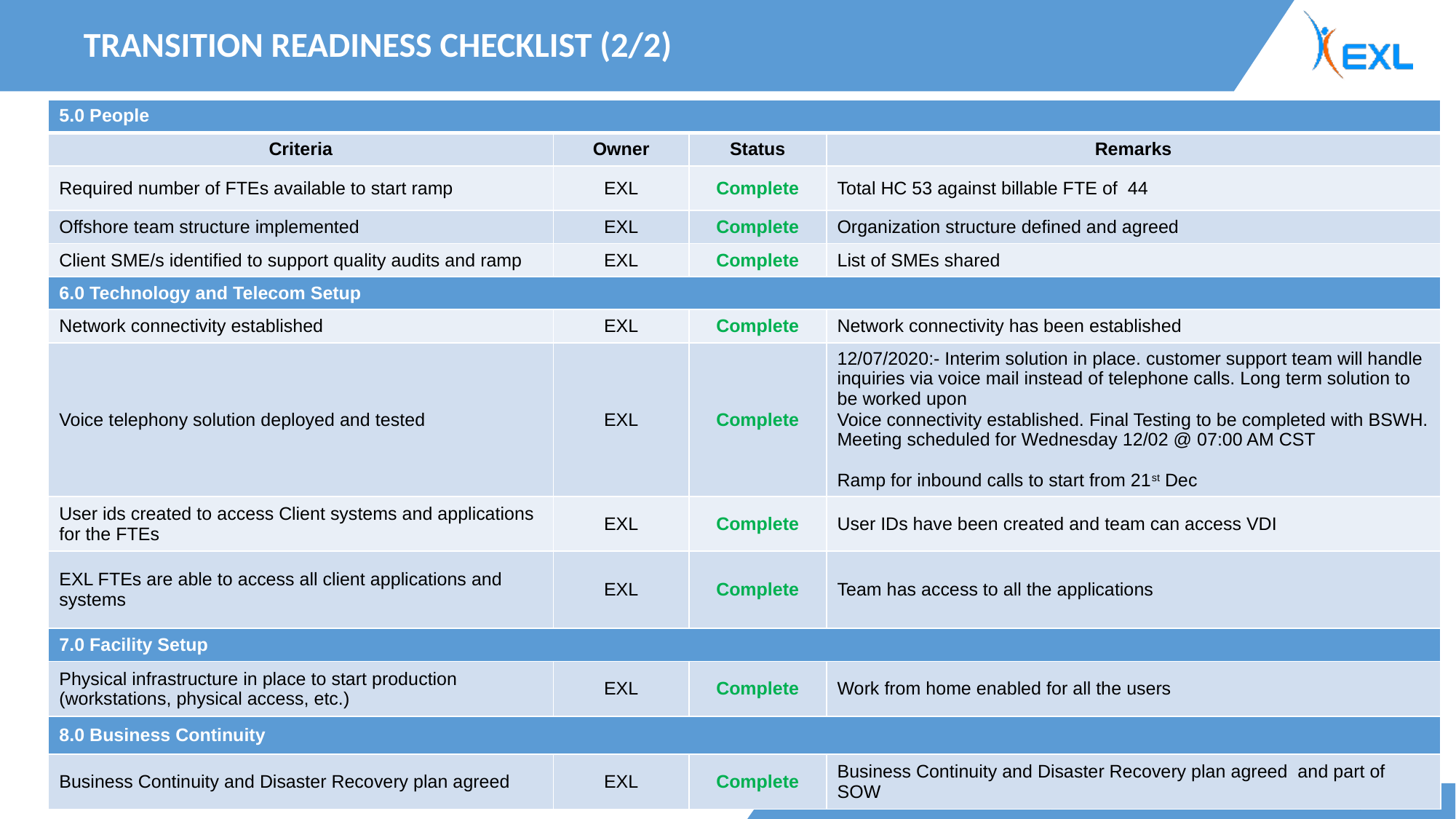

Transition Readiness Checklist (2/2)
| 5.0 People |  |  |  |
| --- | --- | --- | --- |
| Criteria | Owner | Status | Remarks |
| Required number of FTEs available to start ramp | EXL | Complete | Total HC 53 against billable FTE of 44 |
| Offshore team structure implemented | EXL | Complete | Organization structure defined and agreed |
| Client SME/s identified to support quality audits and ramp | EXL | Complete | List of SMEs shared |
| 6.0 Technology and Telecom Setup |  |  |  |
| Network connectivity established | EXL | Complete | Network connectivity has been established |
| Voice telephony solution deployed and tested | EXL | Complete | 12/07/2020:- Interim solution in place. customer support team will handle inquiries via voice mail instead of telephone calls. Long term solution to be worked upon Voice connectivity established. Final Testing to be completed with BSWH. Meeting scheduled for Wednesday 12/02 @ 07:00 AM CST Ramp for inbound calls to start from 21st Dec |
| User ids created to access Client systems and applications for the FTEs | EXL | Complete | User IDs have been created and team can access VDI |
| EXL FTEs are able to access all client applications and systems | EXL | Complete | Team has access to all the applications |
| 7.0 Facility Setup |  |  |  |
| Physical infrastructure in place to start production (workstations, physical access, etc.) | EXL | Complete | Work from home enabled for all the users |
| 8.0 Business Continuity |  |  |  |
| Business Continuity and Disaster Recovery plan agreed | EXL | Complete | Business Continuity and Disaster Recovery plan agreed and part of SOW |